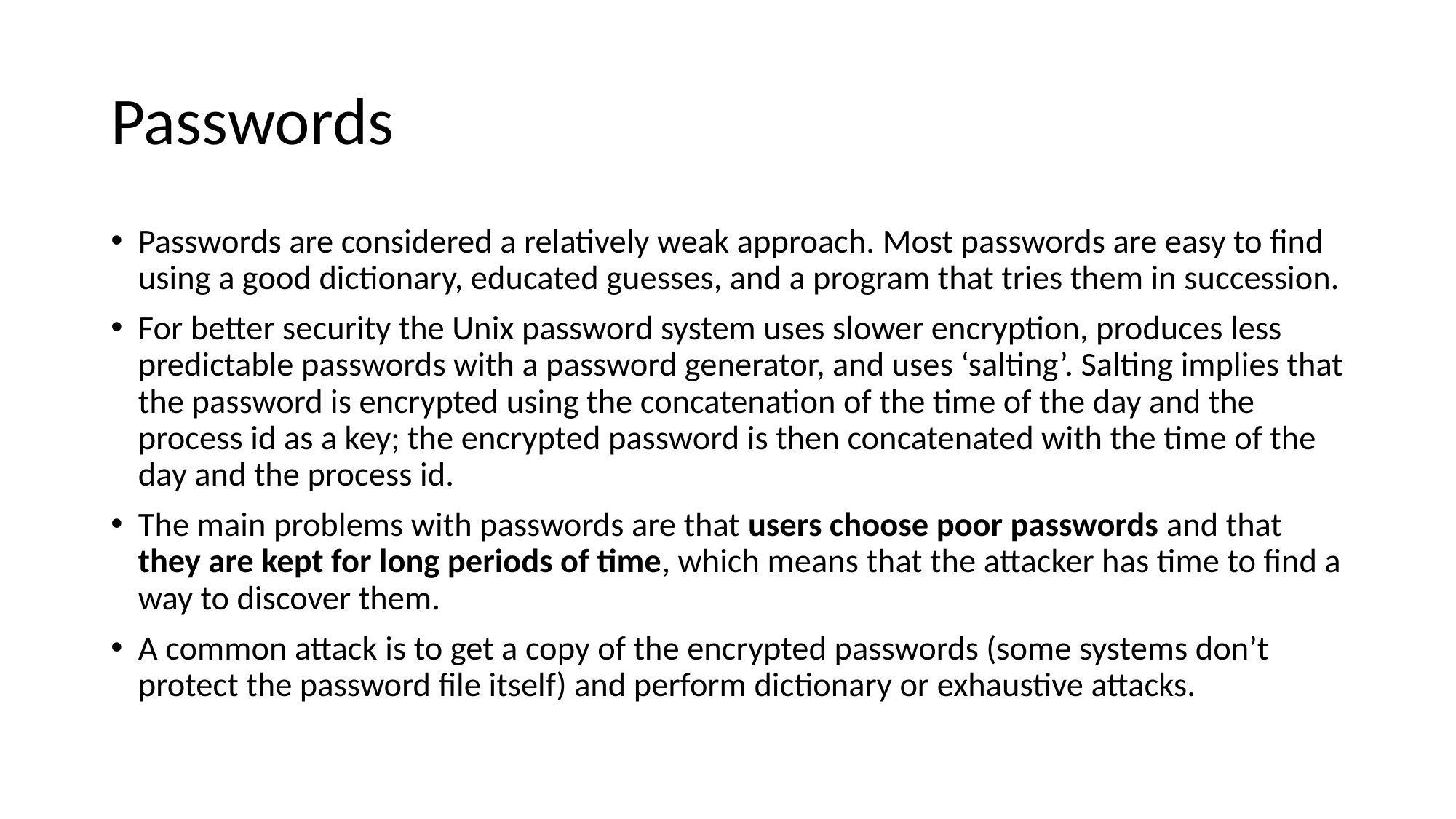

# Passwords
Passwords are considered a relatively weak approach. Most passwords are easy to find using a good dictionary, educated guesses, and a program that tries them in succession.
For better security the Unix password system uses slower encryption, produces less predictable passwords with a password generator, and uses ‘salting’. Salting implies that the password is encrypted using the concatenation of the time of the day and the process id as a key; the encrypted password is then concatenated with the time of the day and the process id.
The main problems with passwords are that users choose poor passwords and that they are kept for long periods of time, which means that the attacker has time to find a way to discover them.
A common attack is to get a copy of the encrypted passwords (some systems don’t protect the password file itself) and perform dictionary or exhaustive attacks.